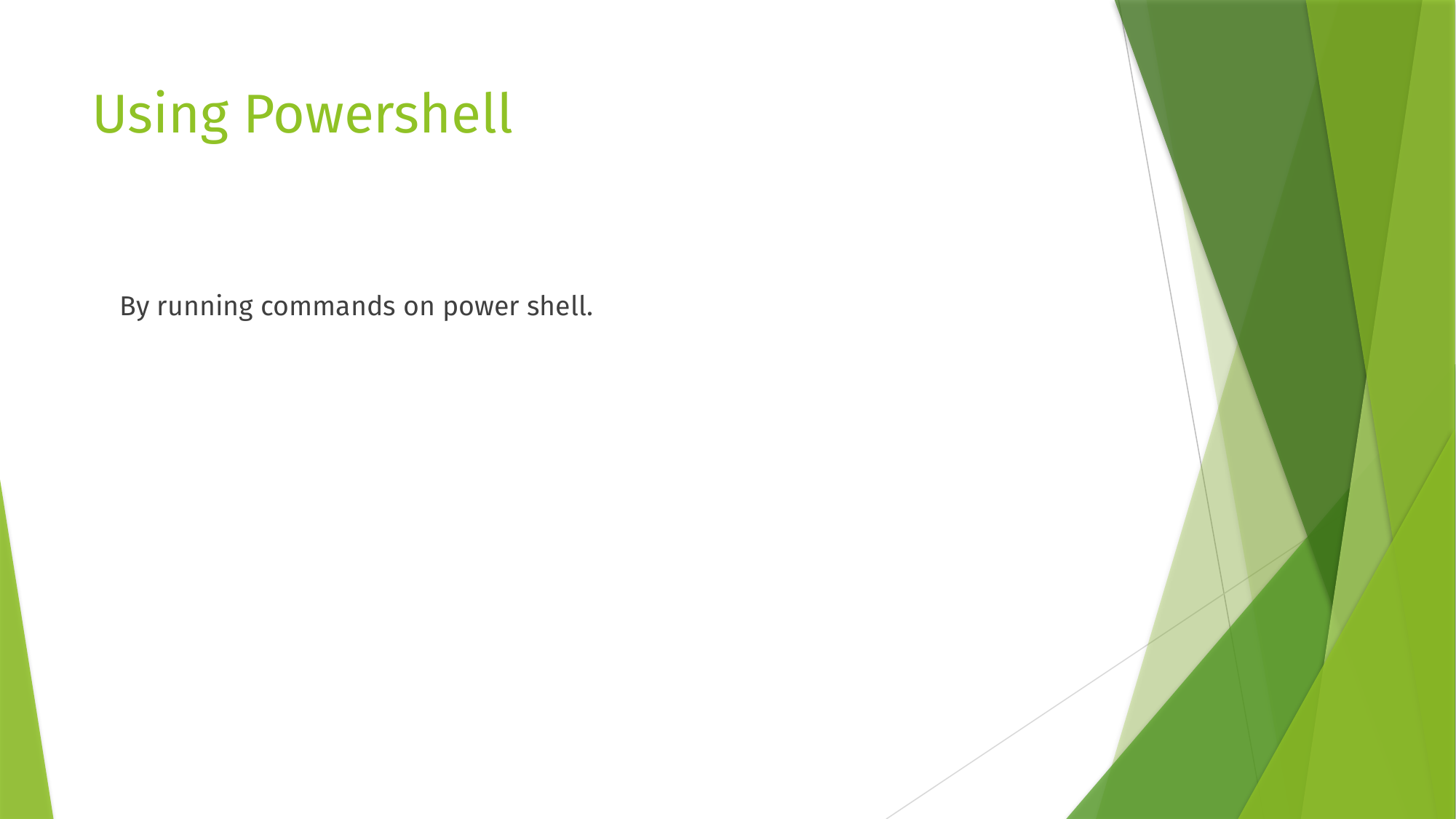

# Using Powershell
By running commands on power shell.